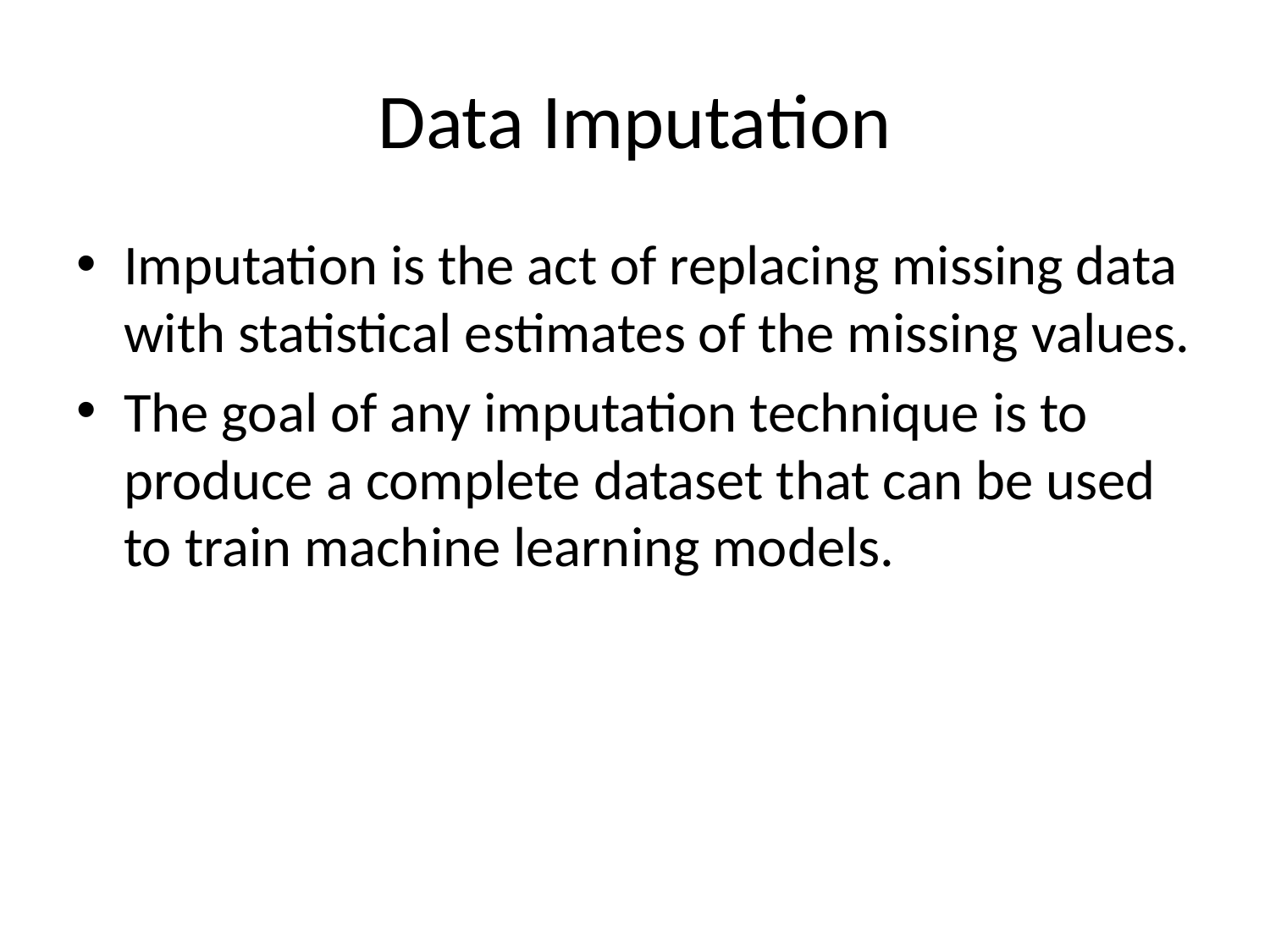

# Data Imputation
Imputation is the act of replacing missing data with statistical estimates of the missing values.
The goal of any imputation technique is to produce a complete dataset that can be used to train machine learning models.